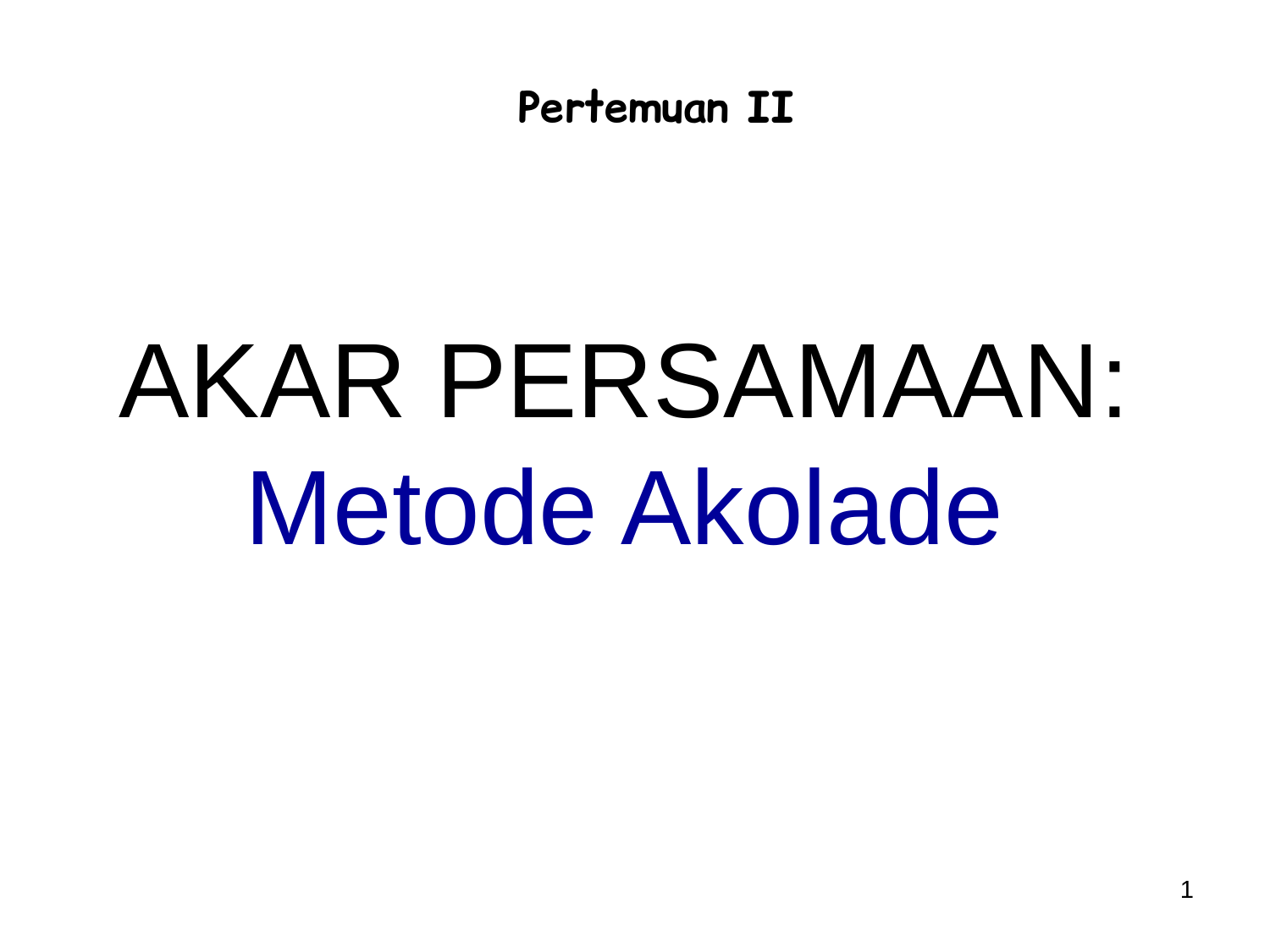

Pertemuan II
# AKAR PERSAMAAN: Metode Akolade
1